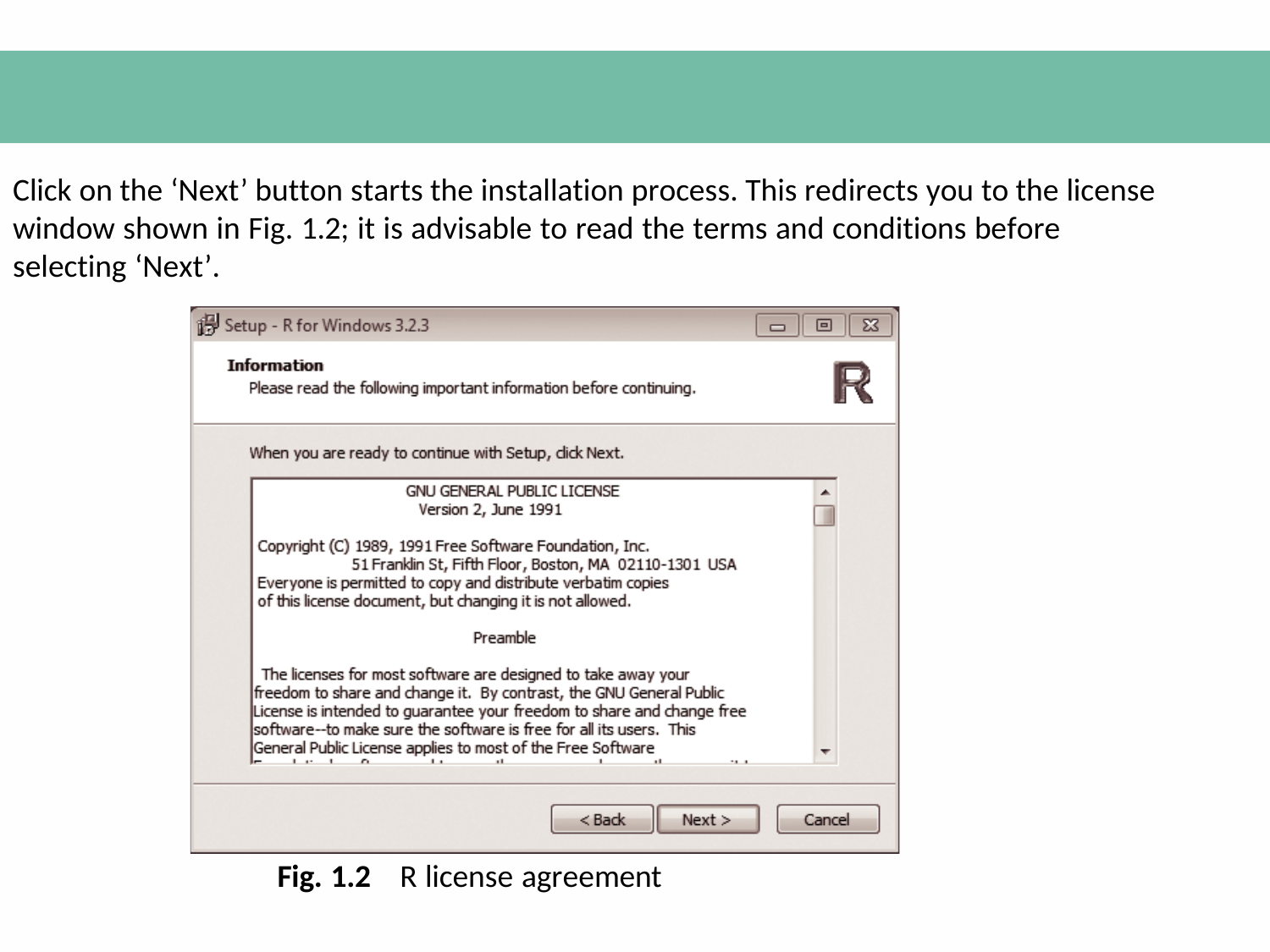

Click on the ‘Next’ button starts the installation process. This redirects you to the license window shown in Fig. 1.2; it is advisable to read the terms and conditions before selecting ‘Next’.

Fig. 1.2
R license agreement